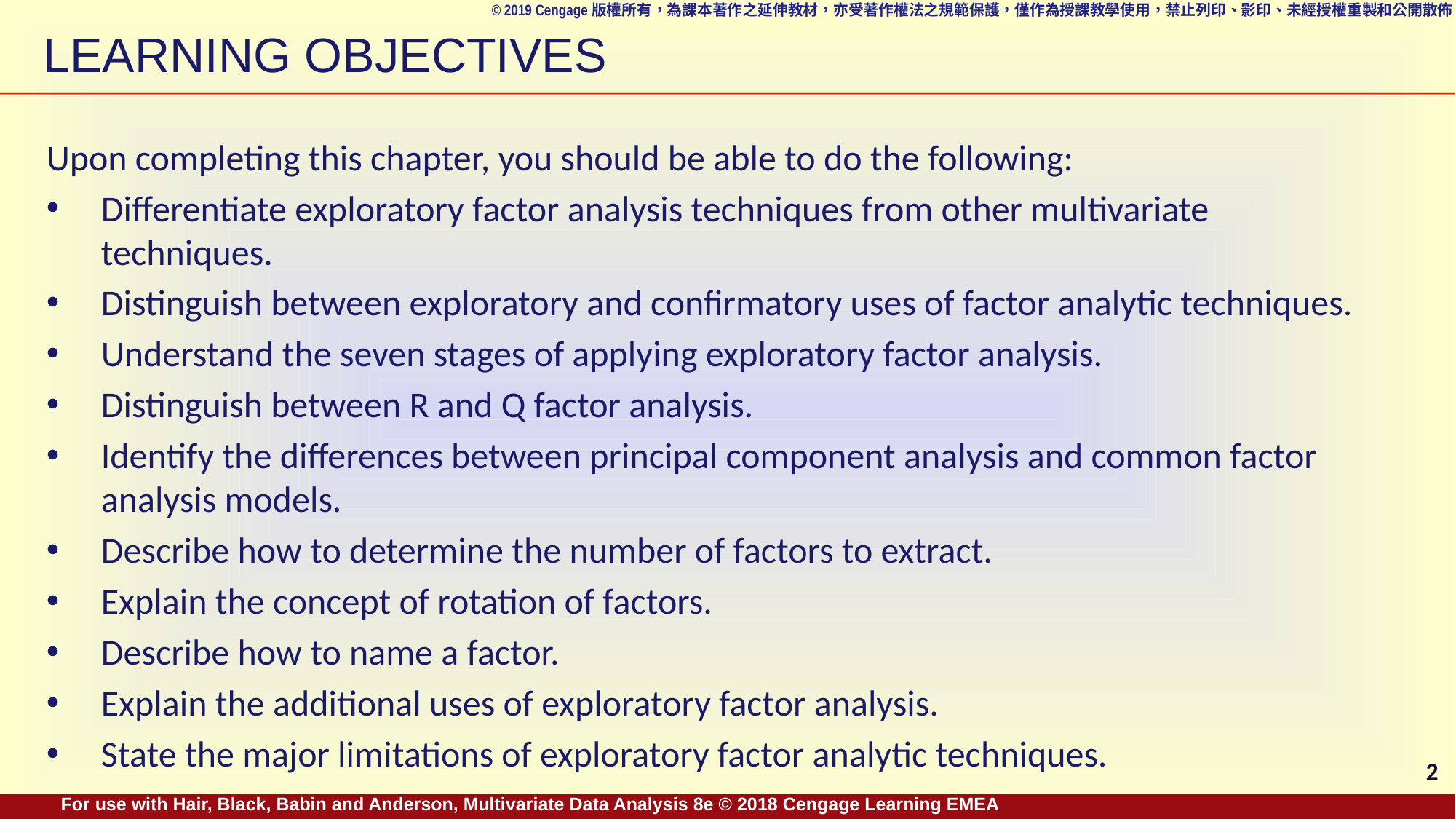

# LEARNING OBJECTIVES
Upon completing this chapter, you should be able to do the following:
Differentiate exploratory factor analysis techniques from other multivariate techniques.
Distinguish between exploratory and confirmatory uses of factor analytic techniques.
Understand the seven stages of applying exploratory factor analysis.
Distinguish between R and Q factor analysis.
Identify the differences between principal component analysis and common factor analysis models.
Describe how to determine the number of factors to extract.
Explain the concept of rotation of factors.
Describe how to name a factor.
Explain the additional uses of exploratory factor analysis.
State the major limitations of exploratory factor analytic techniques.

2
For use with Hair, Black, Babin and Anderson, Multivariate Data Analysis 8e © 2018 Cengage Learning EMEA